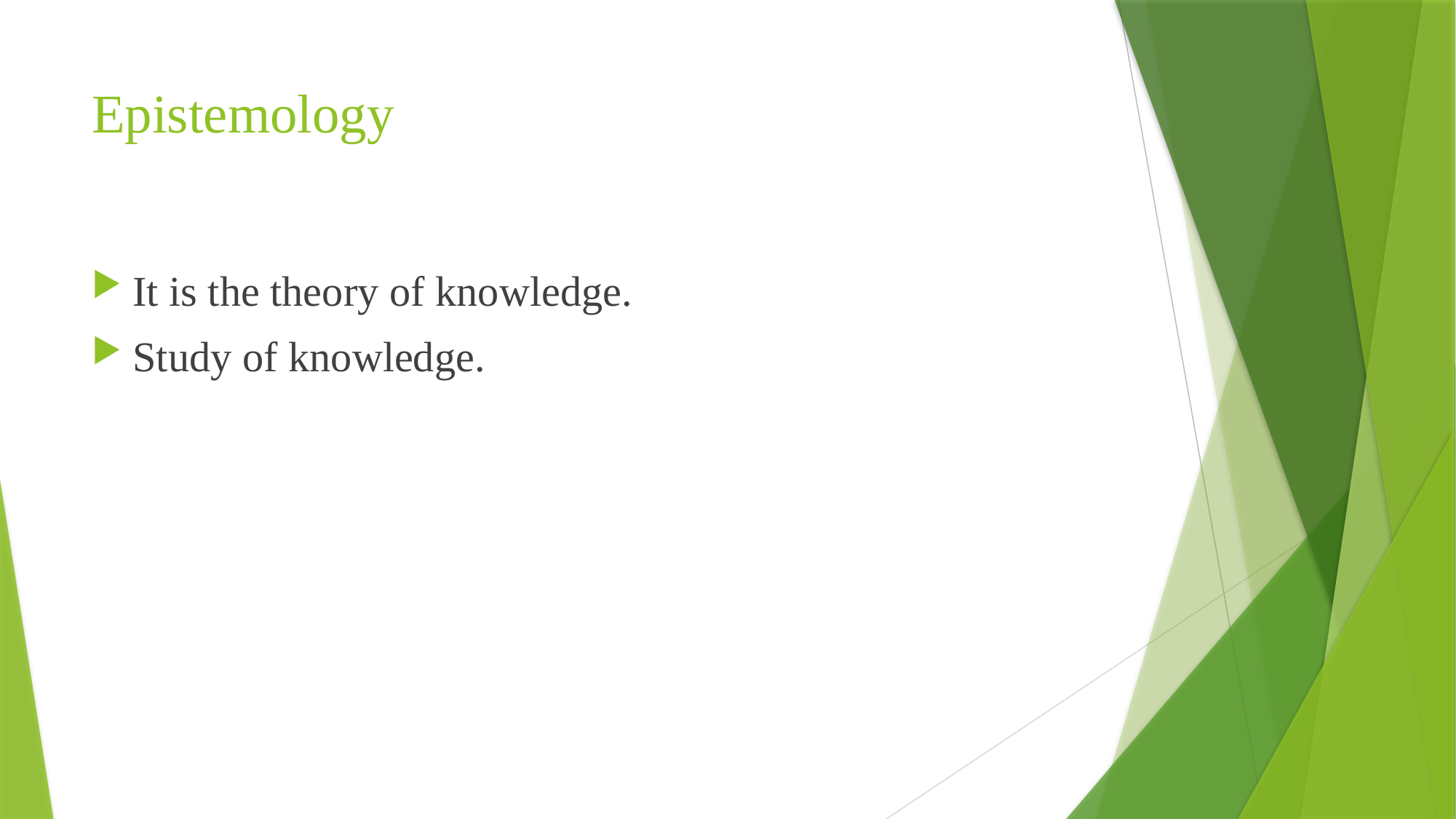

# Epistemology
It is the theory of knowledge.
Study of knowledge.